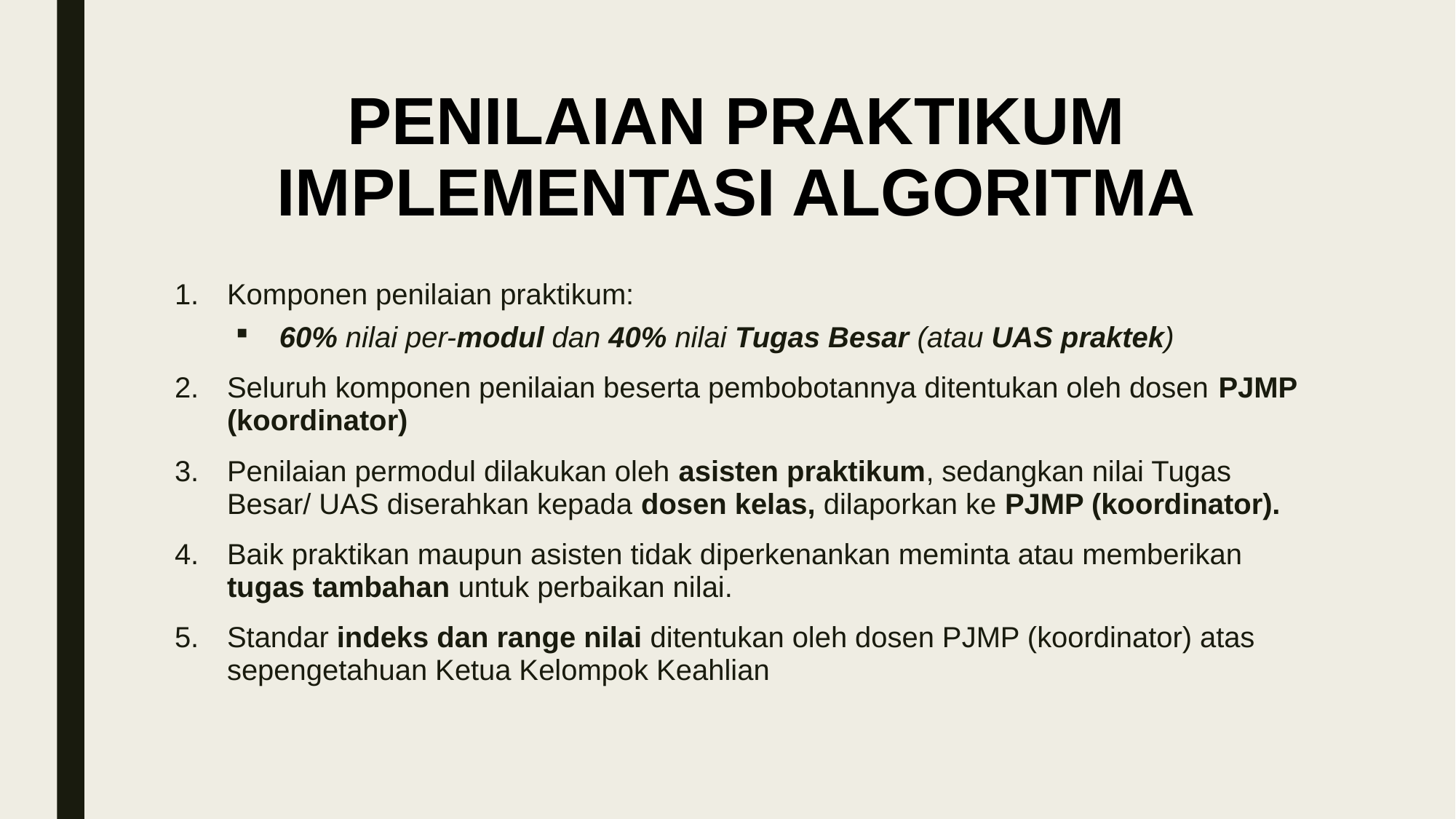

# PENILAIAN PRAKTIKUM IMPLEMENTASI ALGORITMA
Komponen penilaian praktikum:
60% nilai per-modul dan 40% nilai Tugas Besar (atau UAS praktek)
Seluruh komponen penilaian beserta pembobotannya ditentukan oleh dosen PJMP (koordinator)
Penilaian permodul dilakukan oleh asisten praktikum, sedangkan nilai Tugas Besar/ UAS diserahkan kepada dosen kelas, dilaporkan ke PJMP (koordinator).
Baik praktikan maupun asisten tidak diperkenankan meminta atau memberikan tugas tambahan untuk perbaikan nilai.
Standar indeks dan range nilai ditentukan oleh dosen PJMP (koordinator) atas sepengetahuan Ketua Kelompok Keahlian